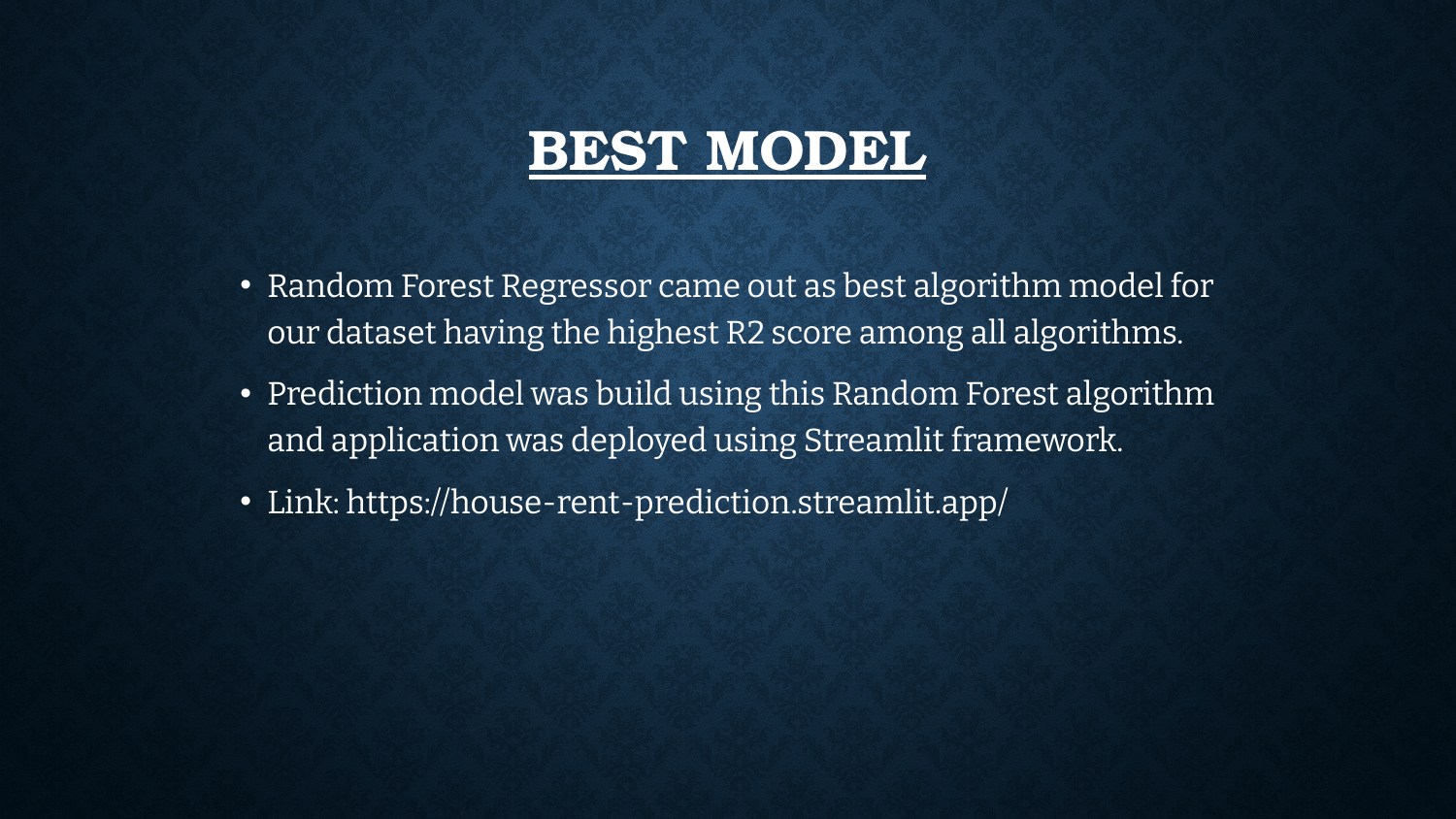

# Best model
Random Forest Regressor came out as best algorithm model for our dataset having the highest R2 score among all algorithms.
Prediction model was build using this Random Forest algorithm and application was deployed using Streamlit framework.
Link: https://house-rent-prediction.streamlit.app/